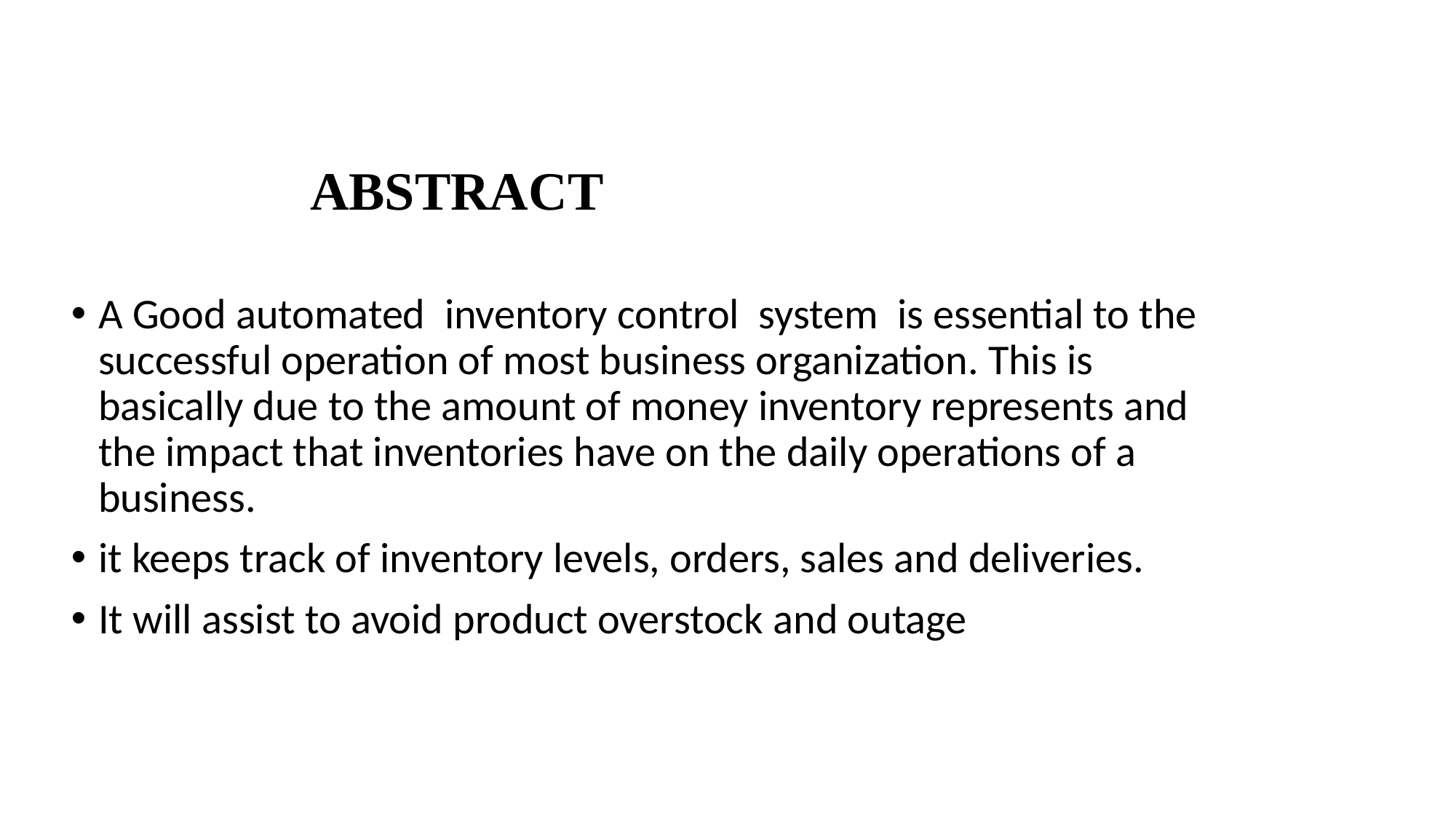

ABSTRACT

A Good automated  inventory control  system  is essential to the successful operation of most business organization. This is basically due to the amount of money inventory represents and the impact that inventories have on the daily operations of a business.
it keeps track of inventory levels, orders, sales and deliveries.
It will assist to avoid product overstock and outage